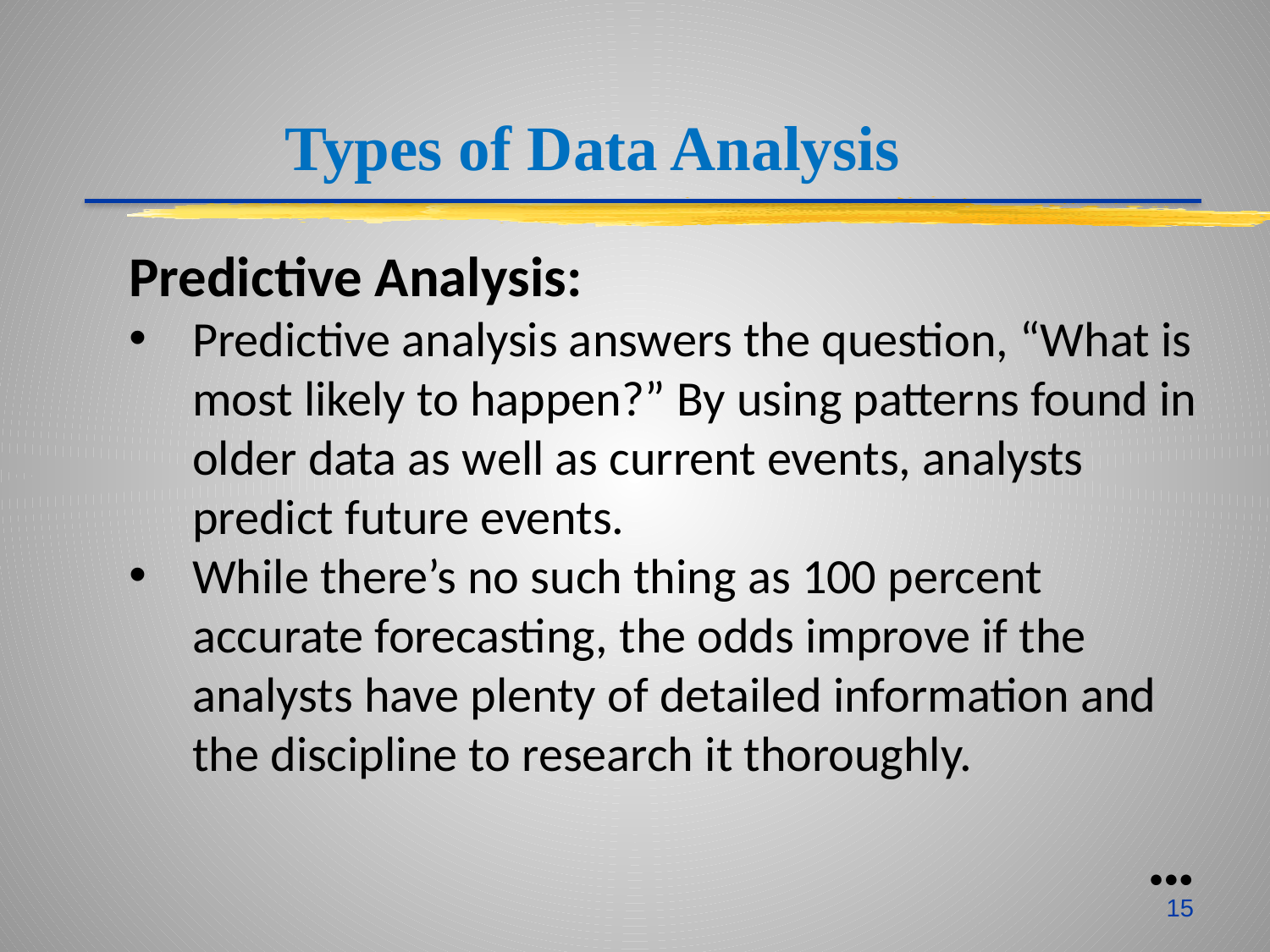

Types of Data Analysis
Predictive Analysis:
Predictive analysis answers the question, “What is most likely to happen?” By using patterns found in older data as well as current events, analysts predict future events.
While there’s no such thing as 100 percent accurate forecasting, the odds improve if the analysts have plenty of detailed information and the discipline to research it thoroughly.
●●●
15